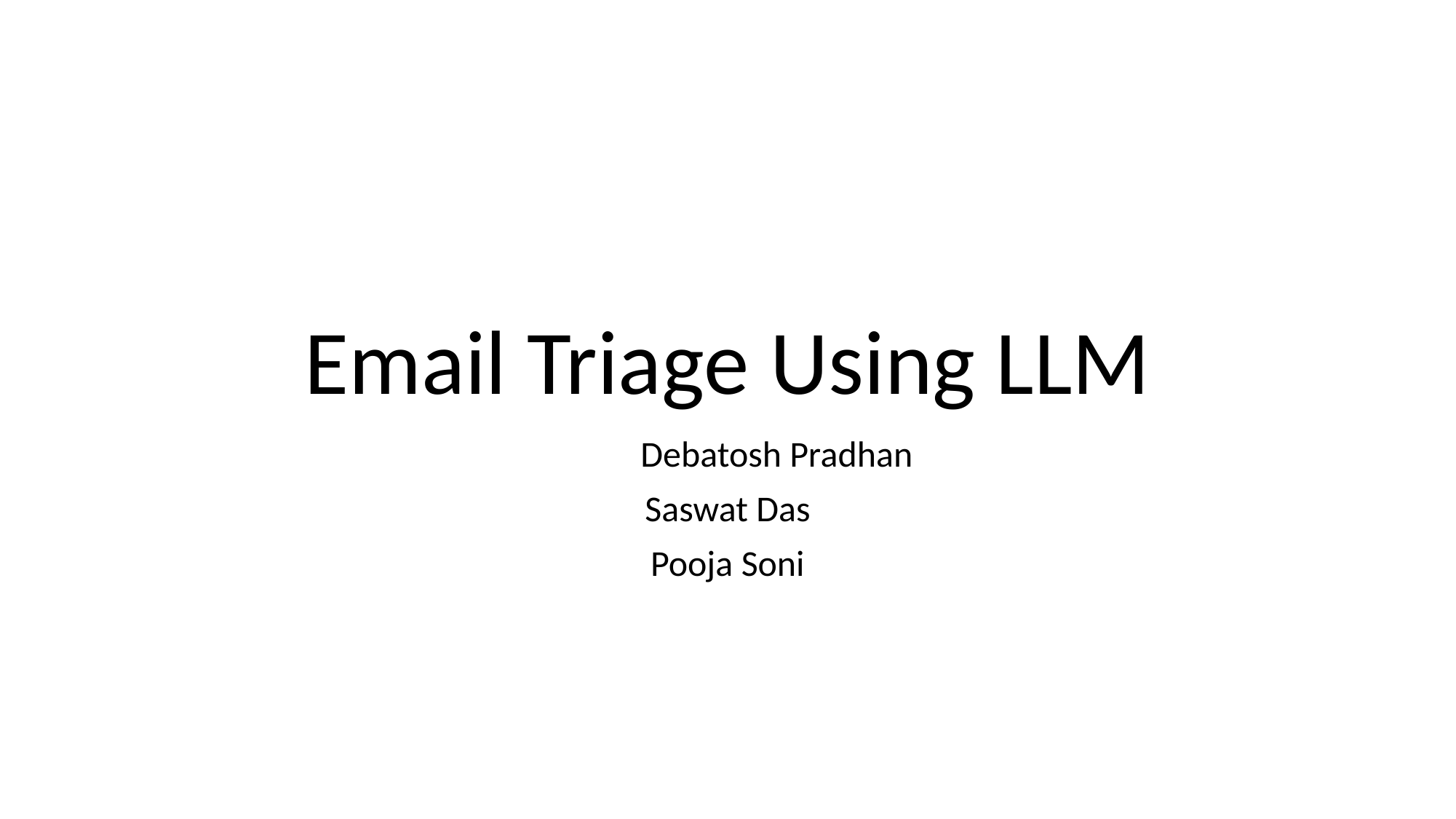

# Email Triage Using LLM
            Debatosh Pradhan
Saswat Das
Pooja Soni